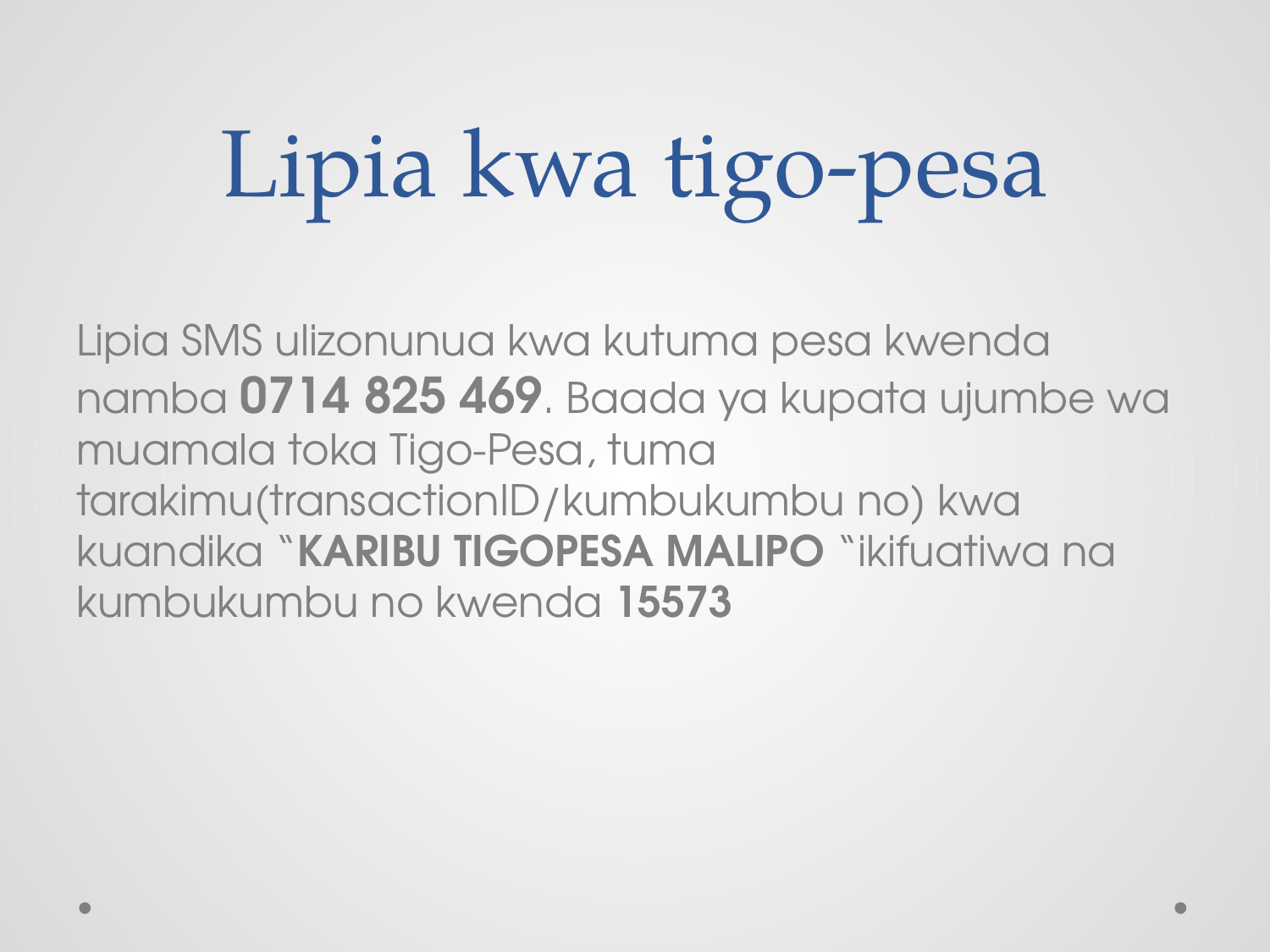

# Lipia kwa tigo-pesa
Lipia SMS ulizonunua kwa kutuma pesa kwenda namba 0714 825 469. Baada ya kupata ujumbe wa muamala toka Tigo-Pesa, tuma tarakimu(transactionID/kumbukumbu no) kwa kuandika “KARIBU TIGOPESA MALIPO “ikifuatiwa na kumbukumbu no kwenda 15573